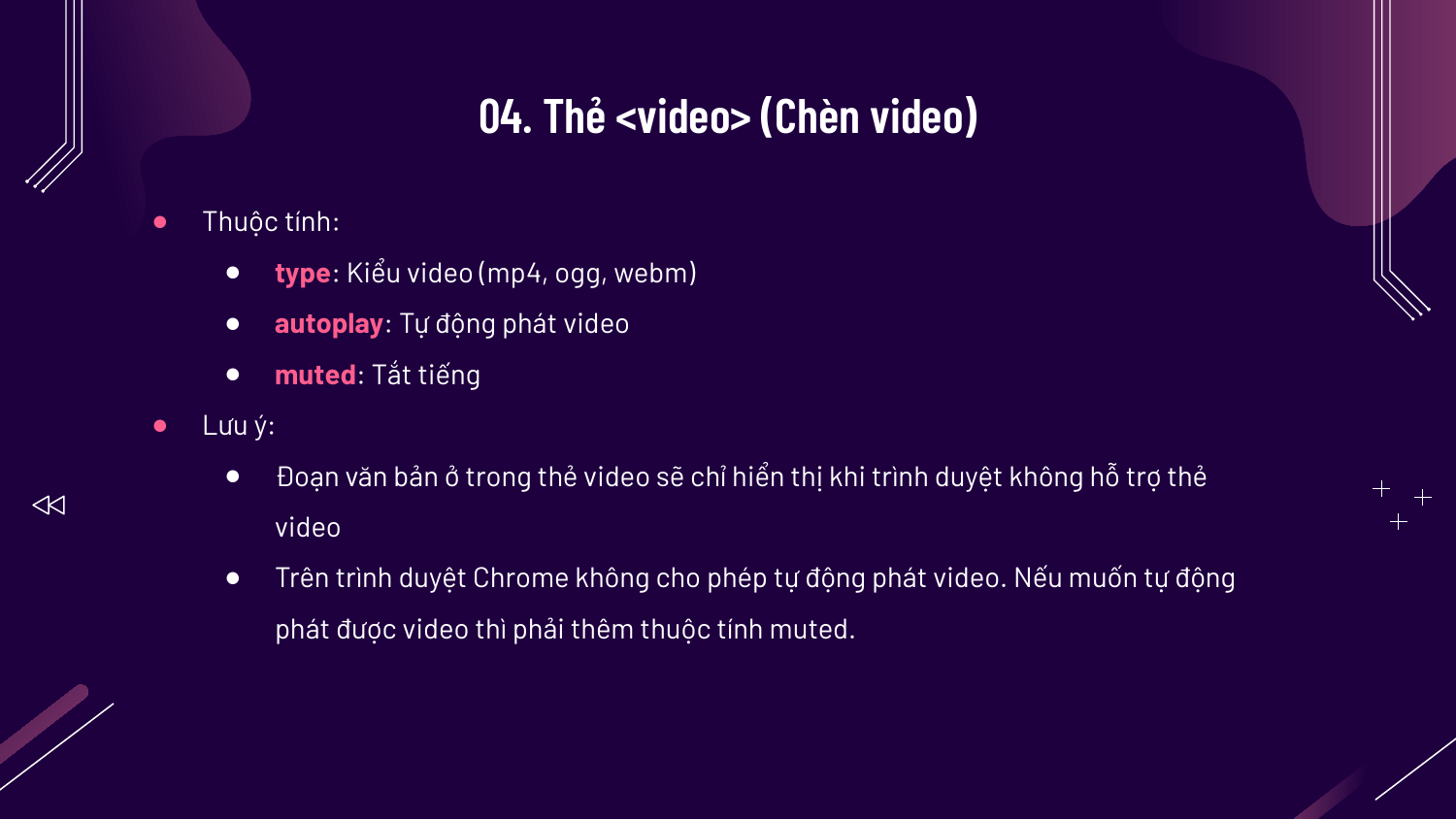

# 04. Thẻ <video> (Chèn video)
Thuộc tính:
type: Kiểu video (mp4, ogg, webm)
autoplay: Tự động phát video
muted: Tắt tiếng
Lưu ý:
Đoạn văn bản ở trong thẻ video sẽ chỉ hiển thị khi trình duyệt không hỗ trợ thẻ video
Trên trình duyệt Chrome không cho phép tự động phát video. Nếu muốn tự động phát được video thì phải thêm thuộc tính muted.